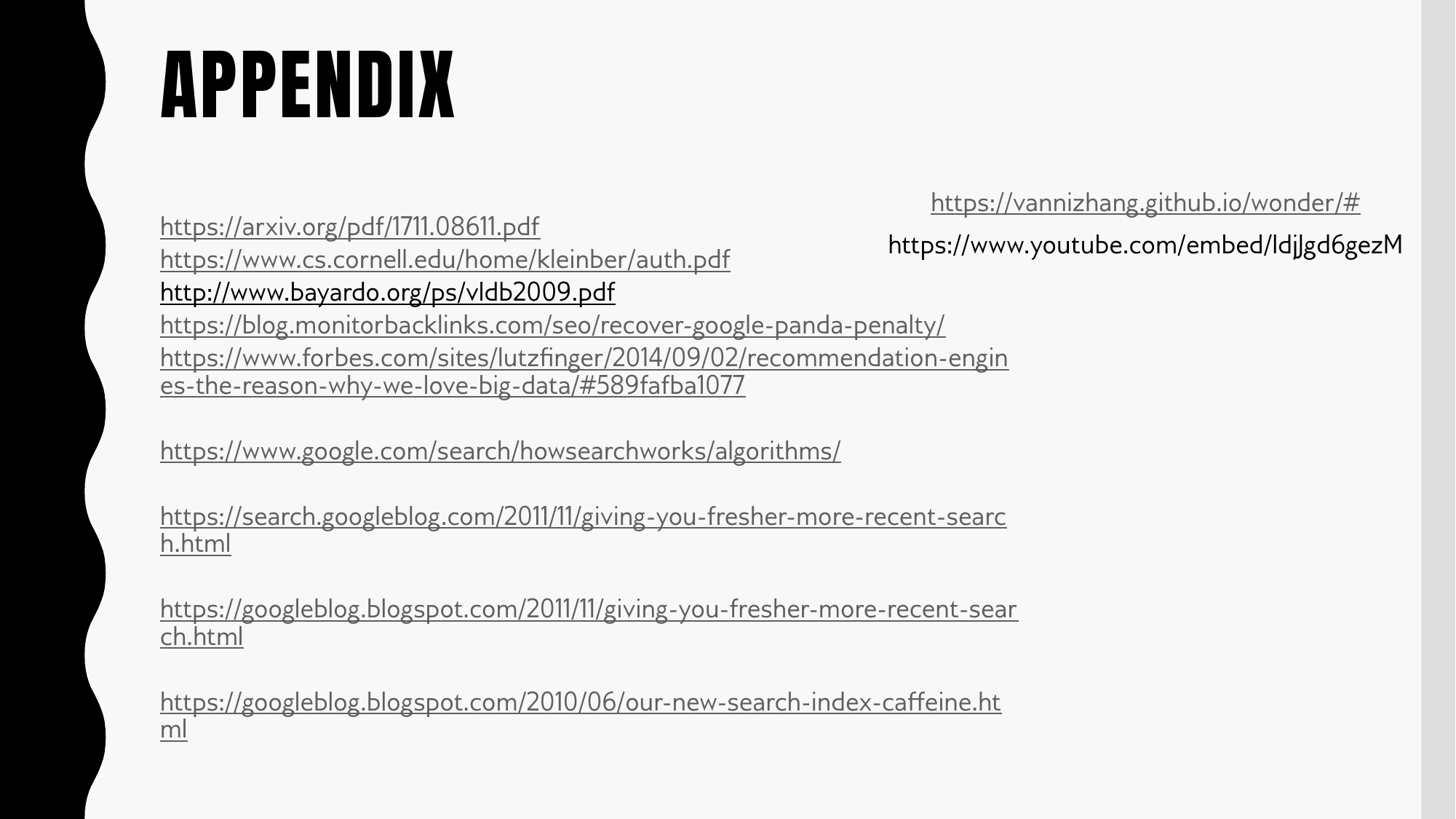

# Appendix

https://arxiv.org/pdf/1711.08611.pdf
https://www.cs.cornell.edu/home/kleinber/auth.pdf
http://www.bayardo.org/ps/vldb2009.pdf
https://blog.monitorbacklinks.com/seo/recover-google-panda-penalty/
https://www.forbes.com/sites/lutzfinger/2014/09/02/recommendation-engines-the-reason-why-we-love-big-data/#589fafba1077

https://www.google.com/search/howsearchworks/algorithms/

https://search.googleblog.com/2011/11/giving-you-fresher-more-recent-search.html

https://googleblog.blogspot.com/2011/11/giving-you-fresher-more-recent-search.html

https://googleblog.blogspot.com/2010/06/our-new-search-index-caffeine.html
https://vannizhang.github.io/wonder/#
https://www.youtube.com/embed/IdjJgd6gezM